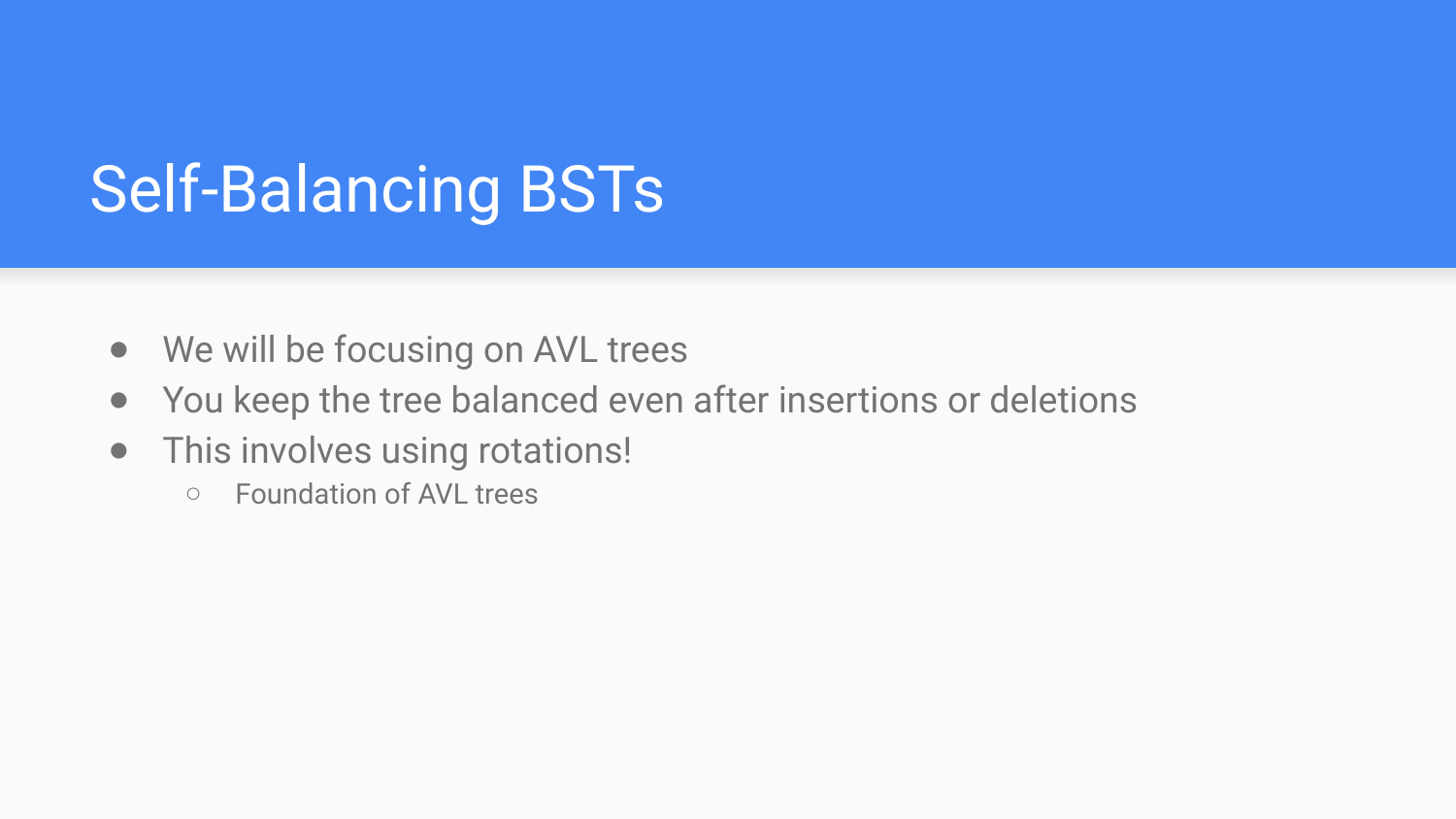

# Self-Balancing BSTs
We will be focusing on AVL trees
You keep the tree balanced even after insertions or deletions
This involves using rotations!
Foundation of AVL trees